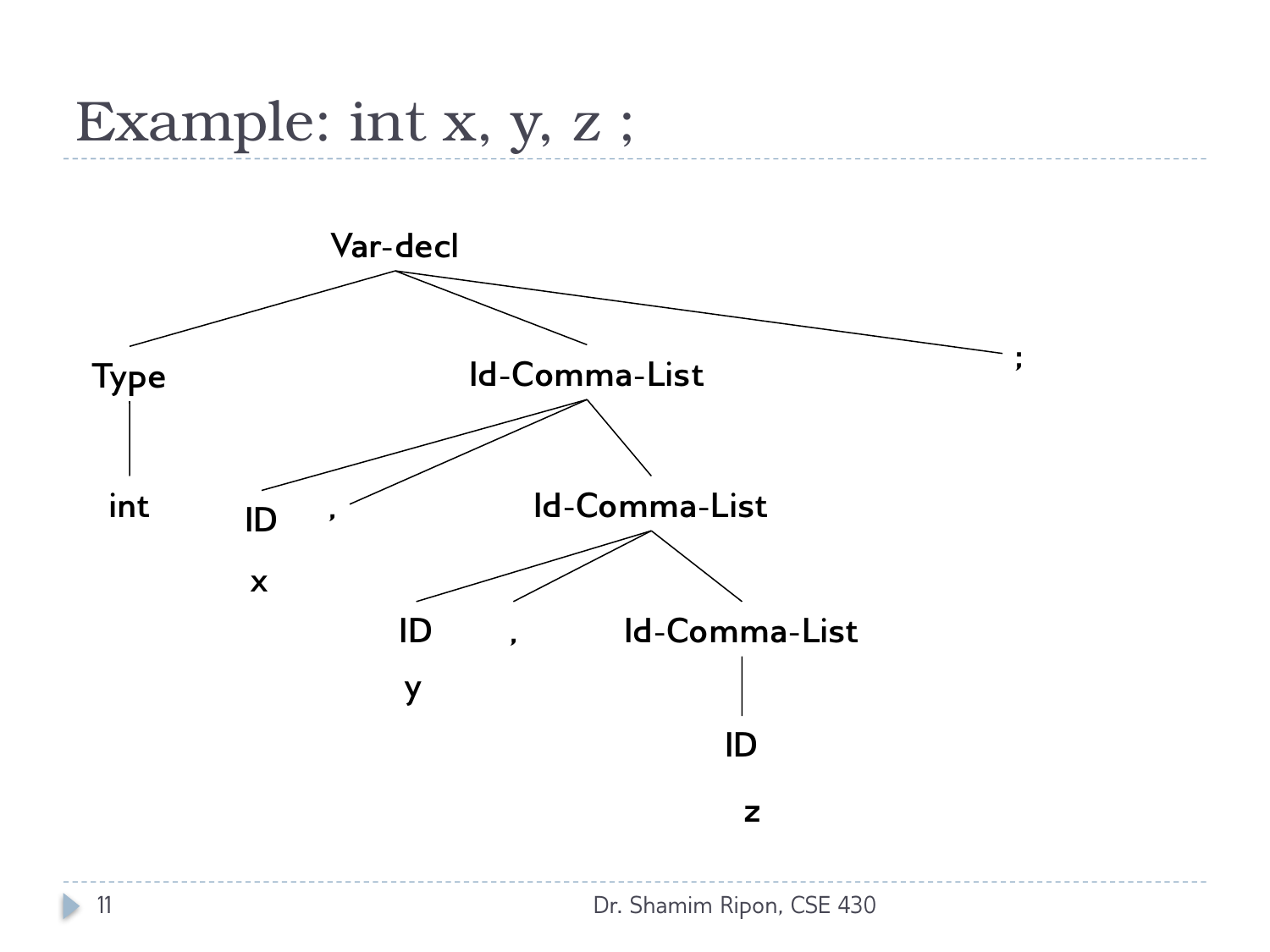

# Example: int x, y, z ;
Var-decl
;
Id-Comma-List
Type
int
Id-Comma-List
,
ID
x
ID
,
Id-Comma-List
y
ID
z
11
Dr. Shamim Ripon, CSE 430